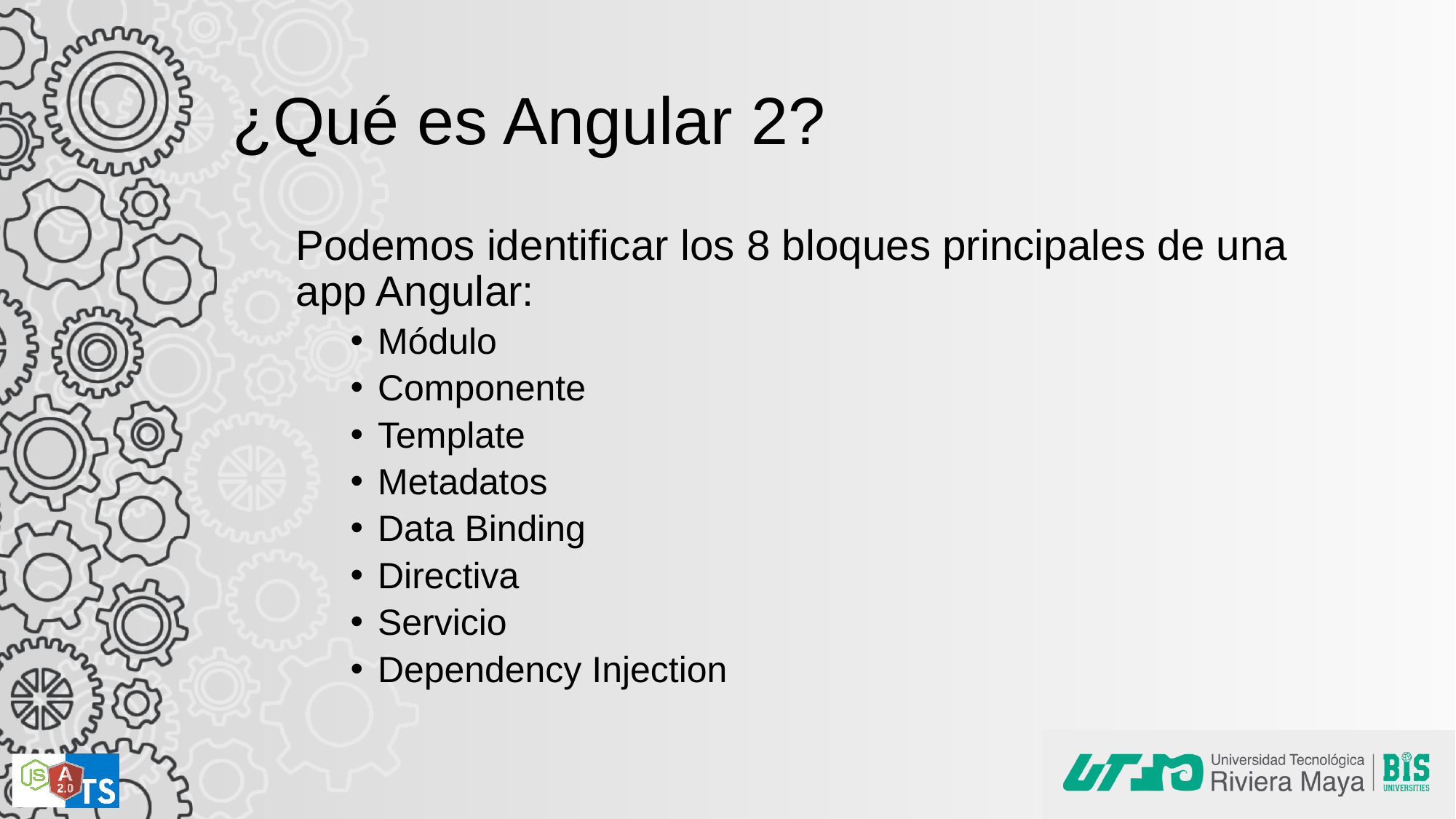

# ¿Qué es Angular 2?
Podemos identificar los 8 bloques principales de una app Angular:
Módulo
Componente
Template
Metadatos
Data Binding
Directiva
Servicio
Dependency Injection